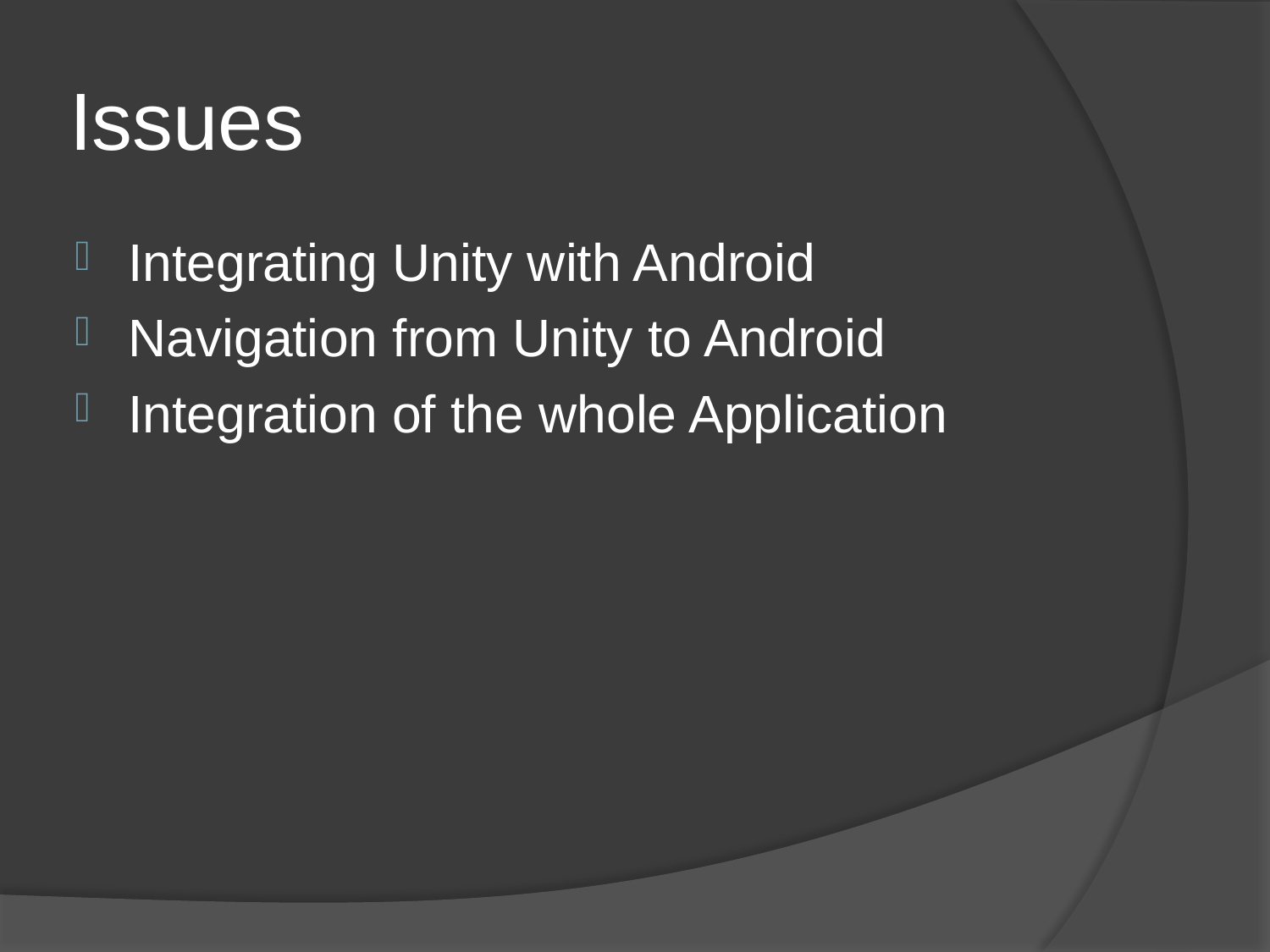

# Issues
Integrating Unity with Android
Navigation from Unity to Android
Integration of the whole Application